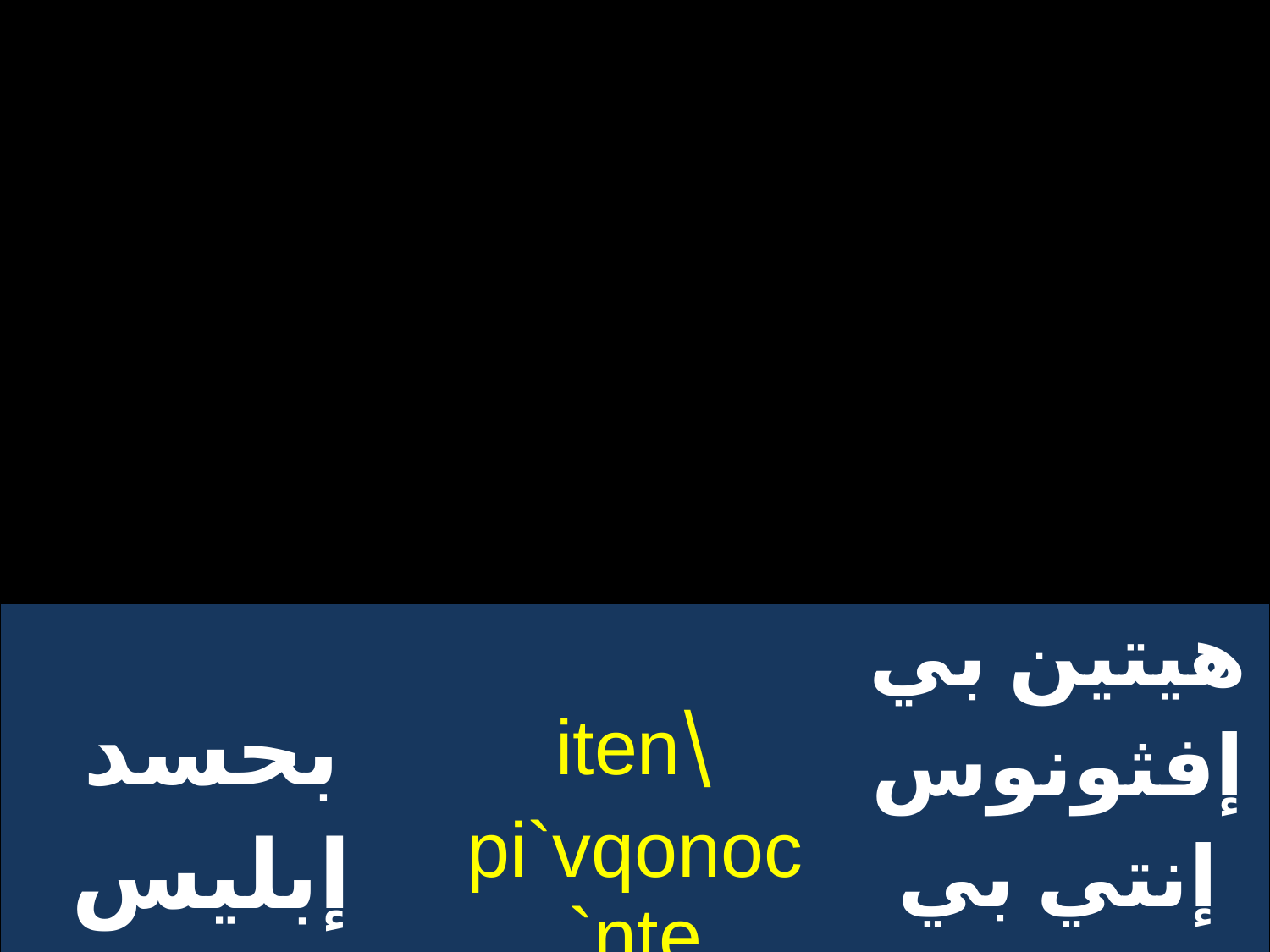

| بحسد إبليس هدمته | \iten pi`vqonoc `nte pidi`aboloc | هيتين بي إفثونوس إنتي بي ذيافولوس |
| --- | --- | --- |